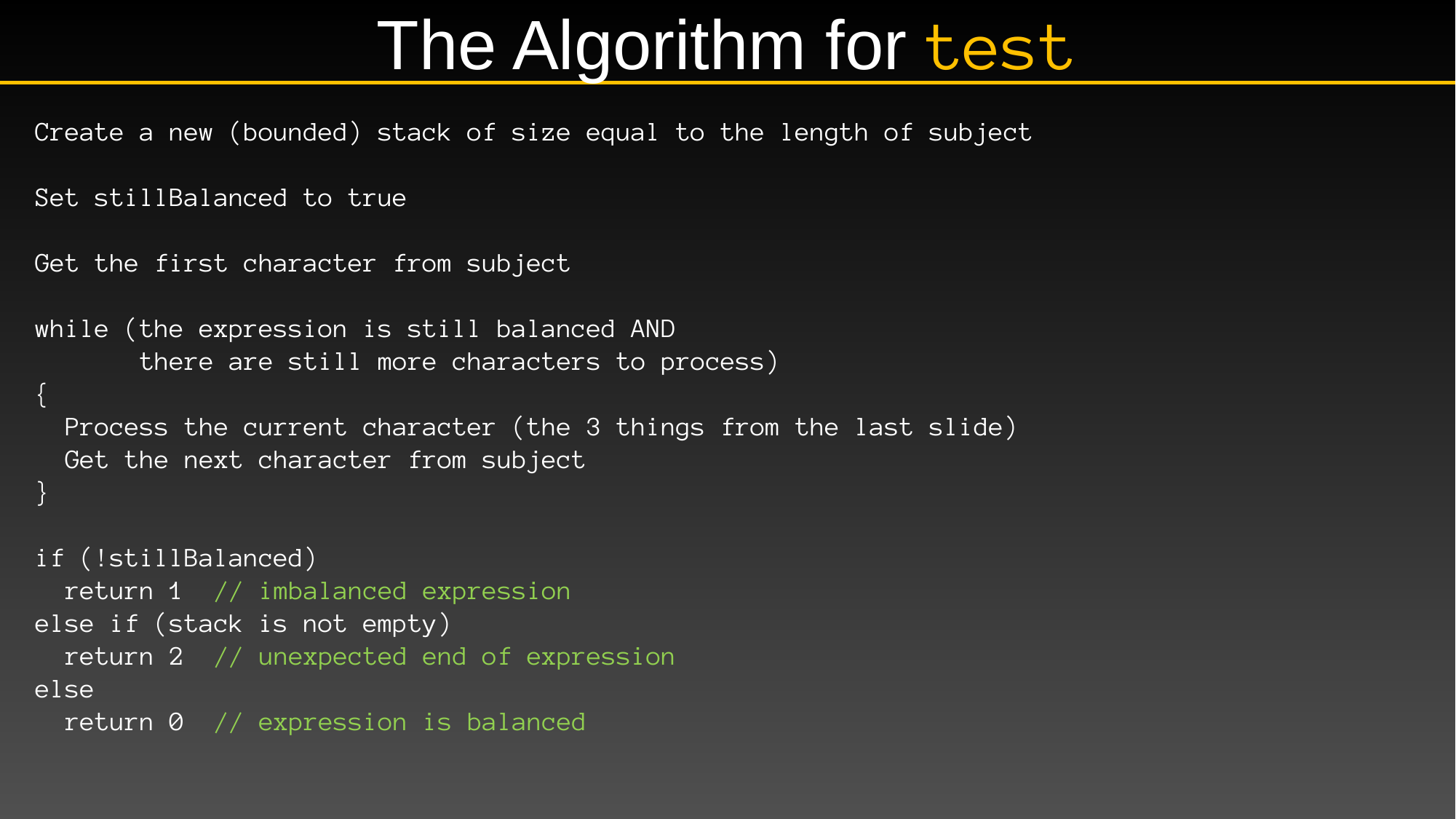

# The Algorithm for test
Create a new (bounded) stack of size equal to the length of subject

Set stillBalanced to true

Get the first character from subject

while (the expression is still balanced AND
       there are still more characters to process)
{
  Process the current character (the 3 things from the last slide)
  Get the next character from subject
}

if (!stillBalanced)
  return 1  // imbalanced expression
else if (stack is not empty)
  return 2  // unexpected end of expression
else
  return 0  // expression is balanced